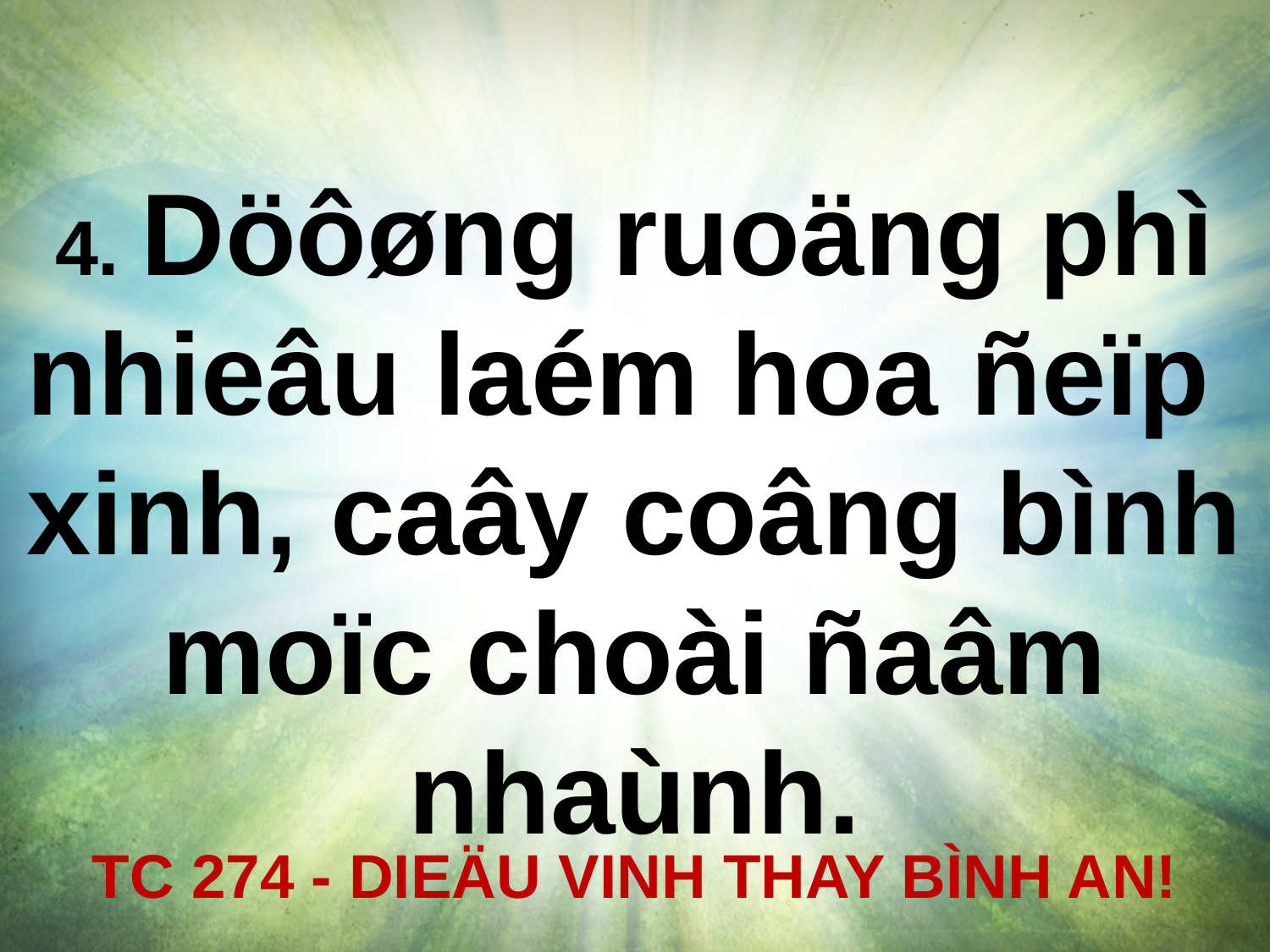

4. Döôøng ruoäng phì nhieâu laém hoa ñeïp
xinh, caây coâng bình moïc choài ñaâm nhaùnh.
TC 274 - DIEÄU VINH THAY BÌNH AN!